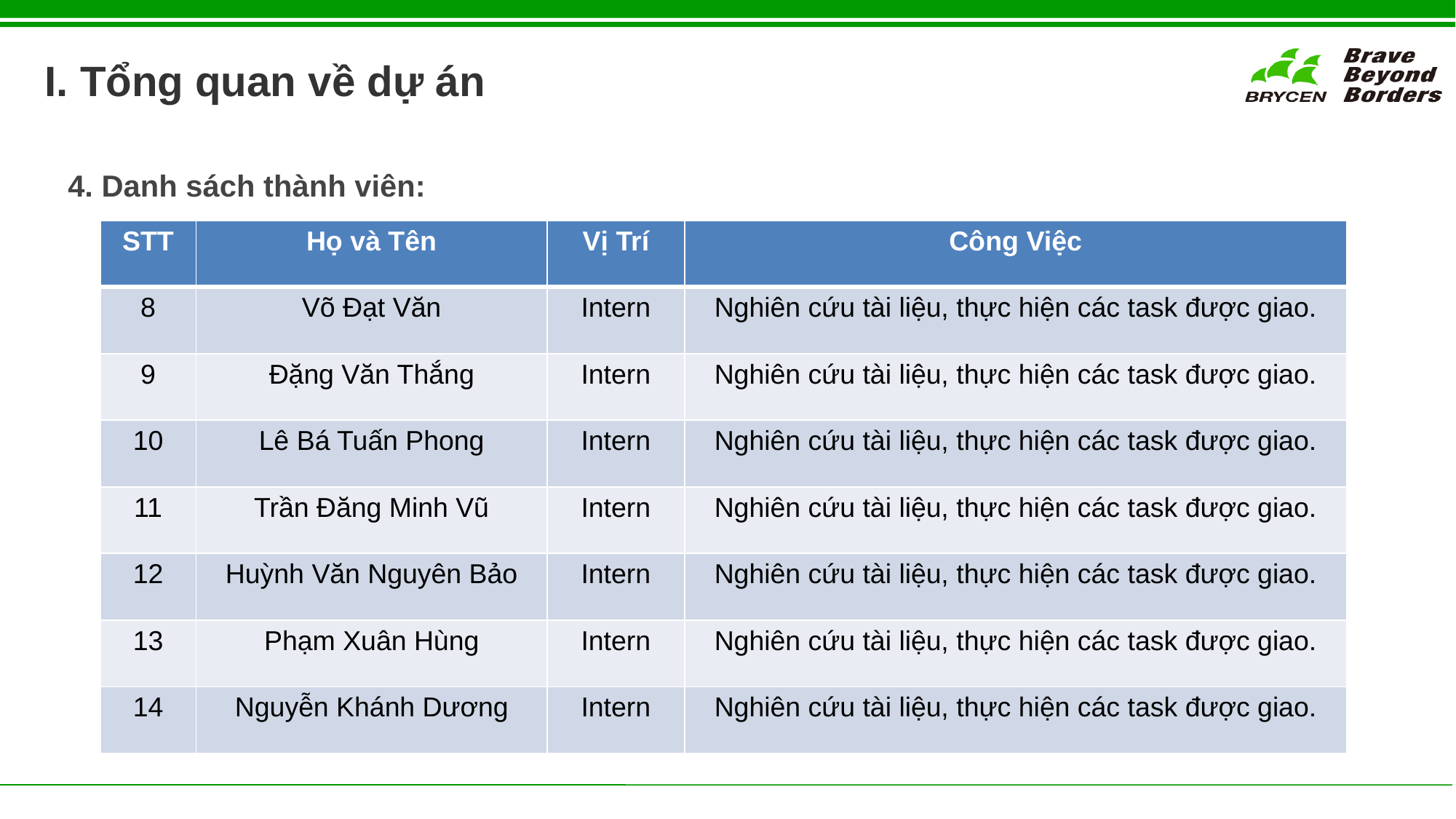

I. Tổng quan về dự án
4. Danh sách thành viên:
| STT | Họ và Tên | Vị Trí | Công Việc |
| --- | --- | --- | --- |
| 8 | Võ Đạt Văn | Intern | Nghiên cứu tài liệu, thực hiện các task được giao. |
| 9 | Đặng Văn Thắng | Intern | Nghiên cứu tài liệu, thực hiện các task được giao. |
| 10 | Lê Bá Tuấn Phong | Intern | Nghiên cứu tài liệu, thực hiện các task được giao. |
| 11 | Trần Đăng Minh Vũ | Intern | Nghiên cứu tài liệu, thực hiện các task được giao. |
| 12 | Huỳnh Văn Nguyên Bảo | Intern | Nghiên cứu tài liệu, thực hiện các task được giao. |
| 13 | Phạm Xuân Hùng | Intern | Nghiên cứu tài liệu, thực hiện các task được giao. |
| 14 | Nguyễn Khánh Dương | Intern | Nghiên cứu tài liệu, thực hiện các task được giao. |